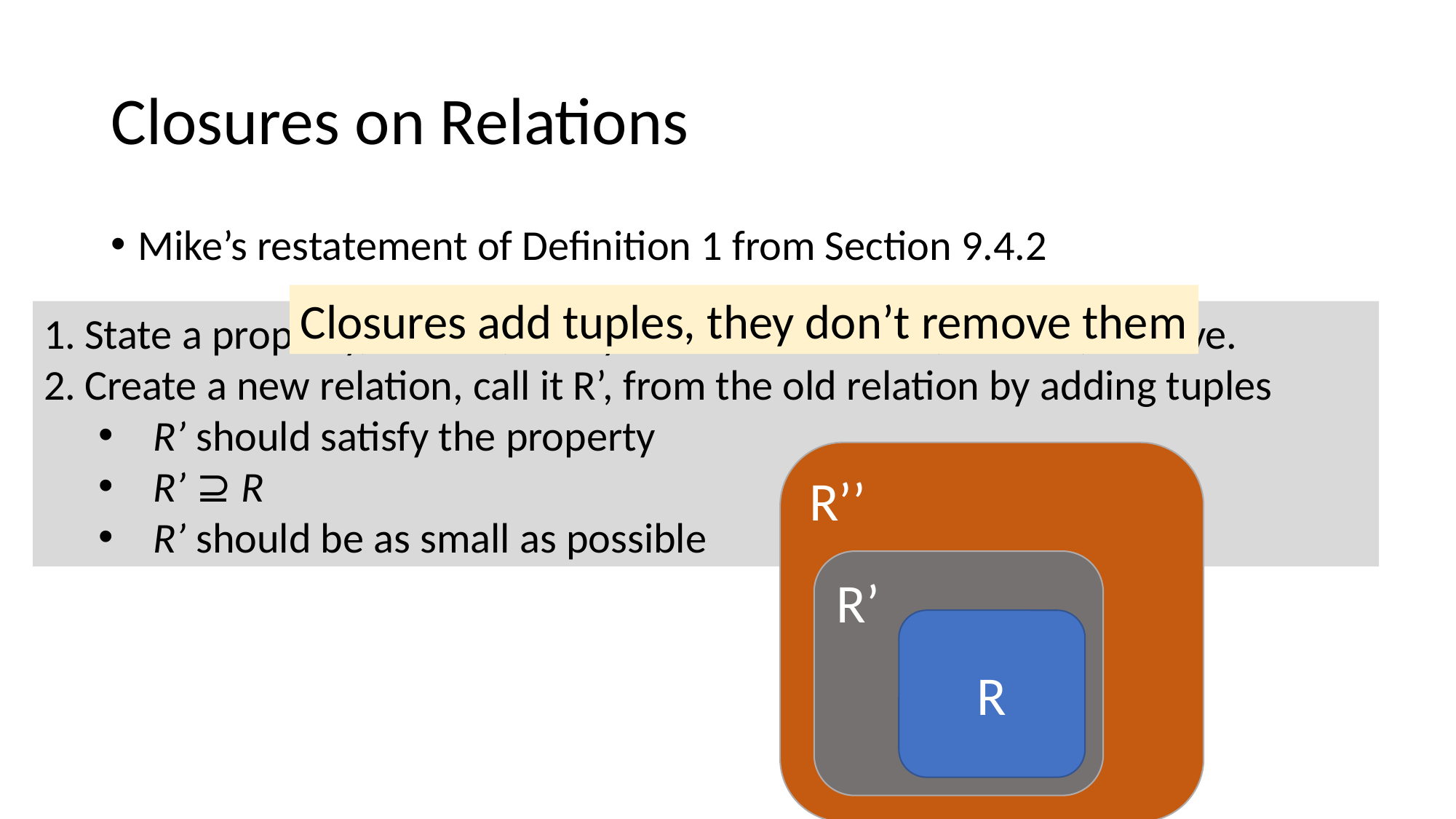

# Closures on Relations
Mike’s restatement of Definition 1 from Section 9.4.2
Closures add tuples, they don’t remove them
State a property, call it P, that you’d like a relation, call it R, to have.
Create a new relation, call it R’, from the old relation by adding tuples
R’ should satisfy the property
R’ ⊇ R
R’ should be as small as possible
R’’
R’
R